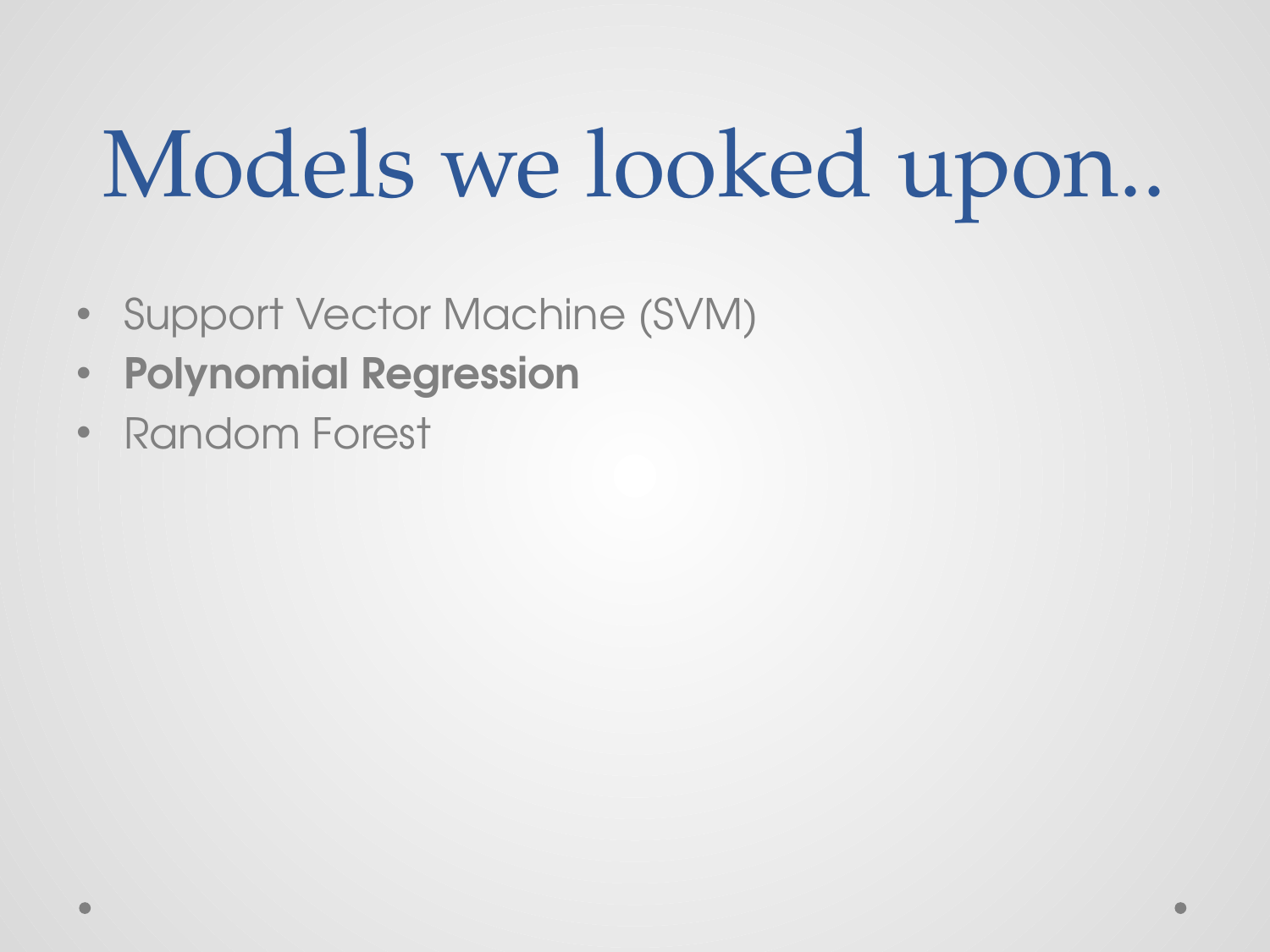

# Models we looked upon..

Support Vector Machine (SVM)
Polynomial Regression
Random Forest